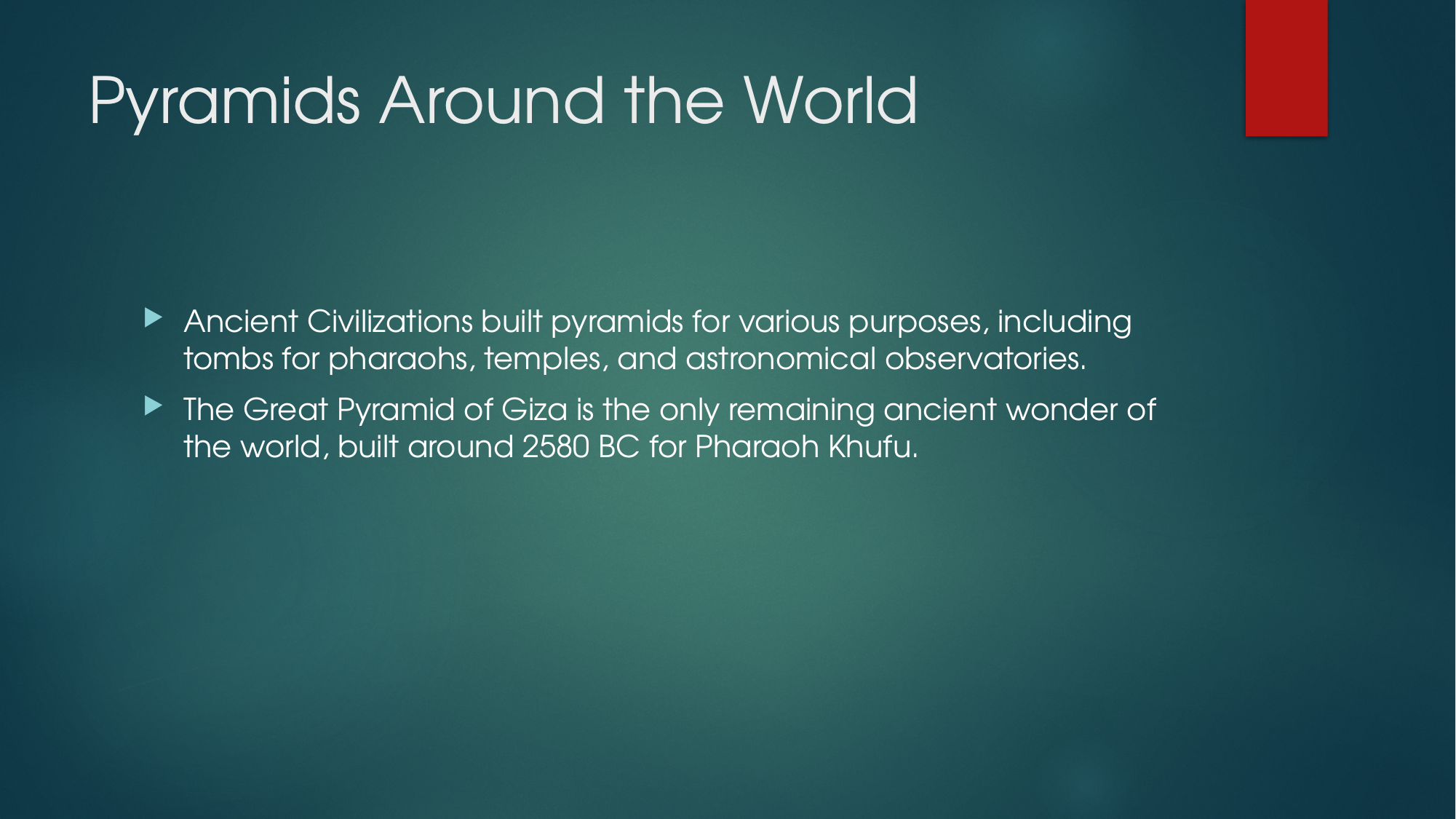

# Pyramids Around the World

Ancient Civilizations built pyramids for various purposes, including tombs for pharaohs, temples, and astronomical observatories.
The Great Pyramid of Giza is the only remaining ancient wonder of the world, built around 2580 BC for Pharaoh Khufu.